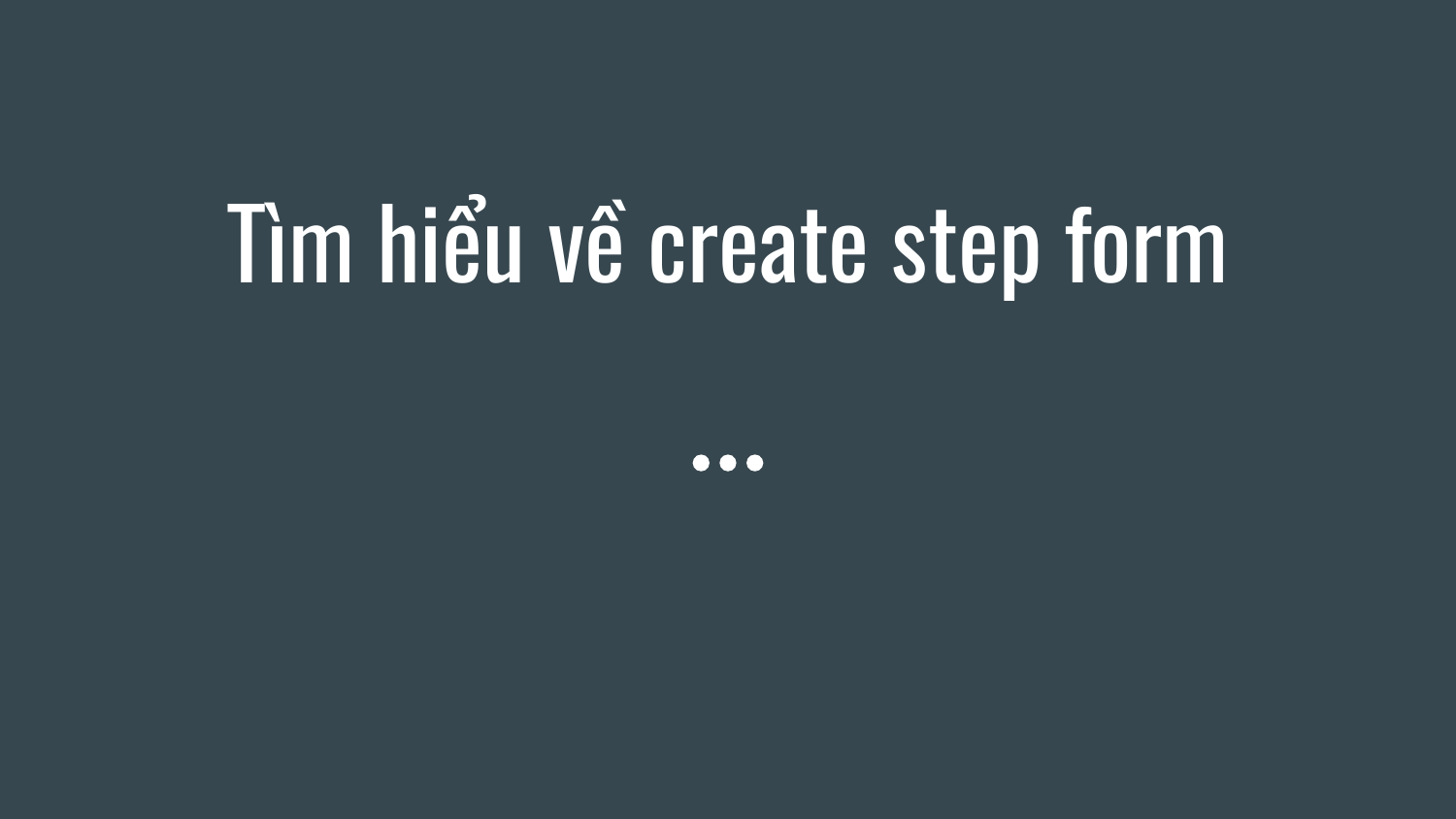

# Tìm hiểu về create step form